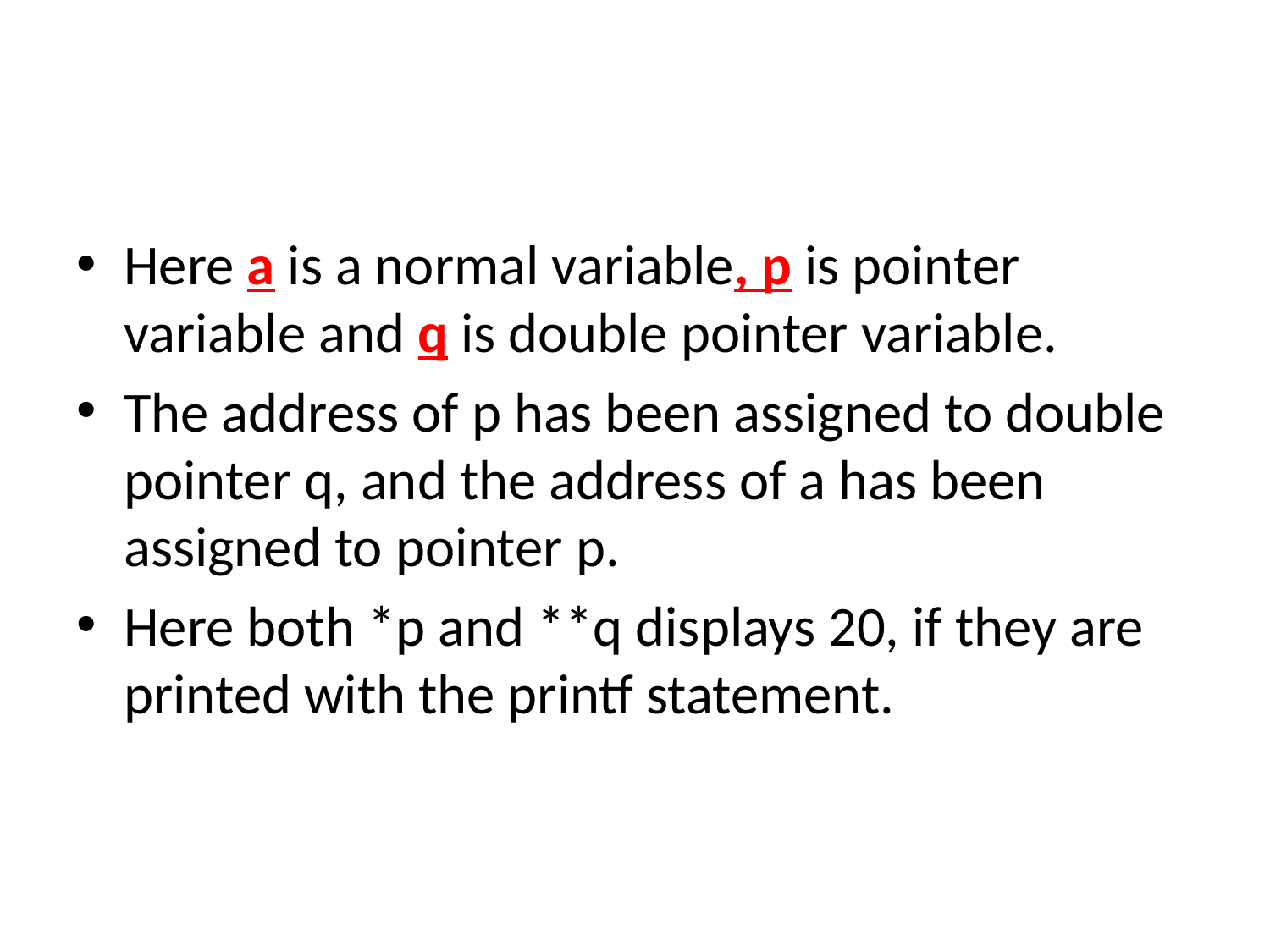

#
Here a is a normal variable, p is pointer variable and q is double pointer variable.
The address of p has been assigned to double pointer q, and the address of a has been assigned to pointer p.
Here both *p and **q displays 20, if they are printed with the printf statement.